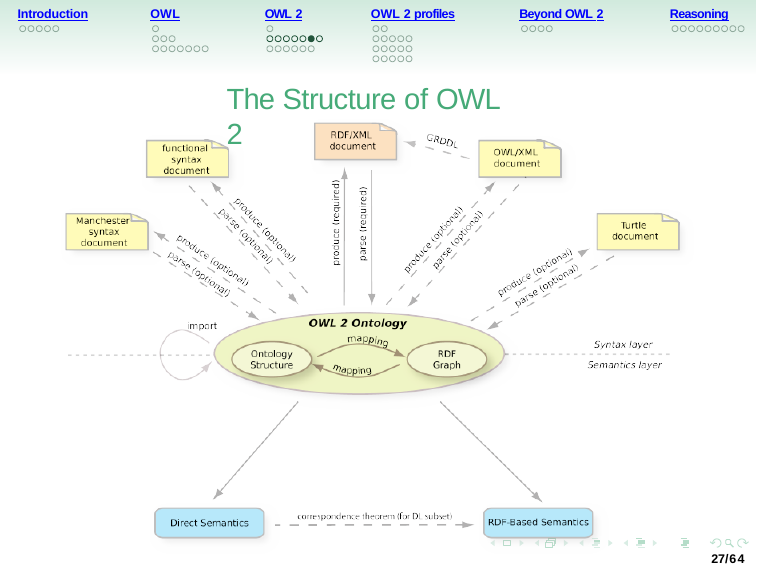

Introduction
OWL
OWL 2
OWL 2 profiles
Beyond OWL 2
Reasoning

The Structure of OWL  2

27/64